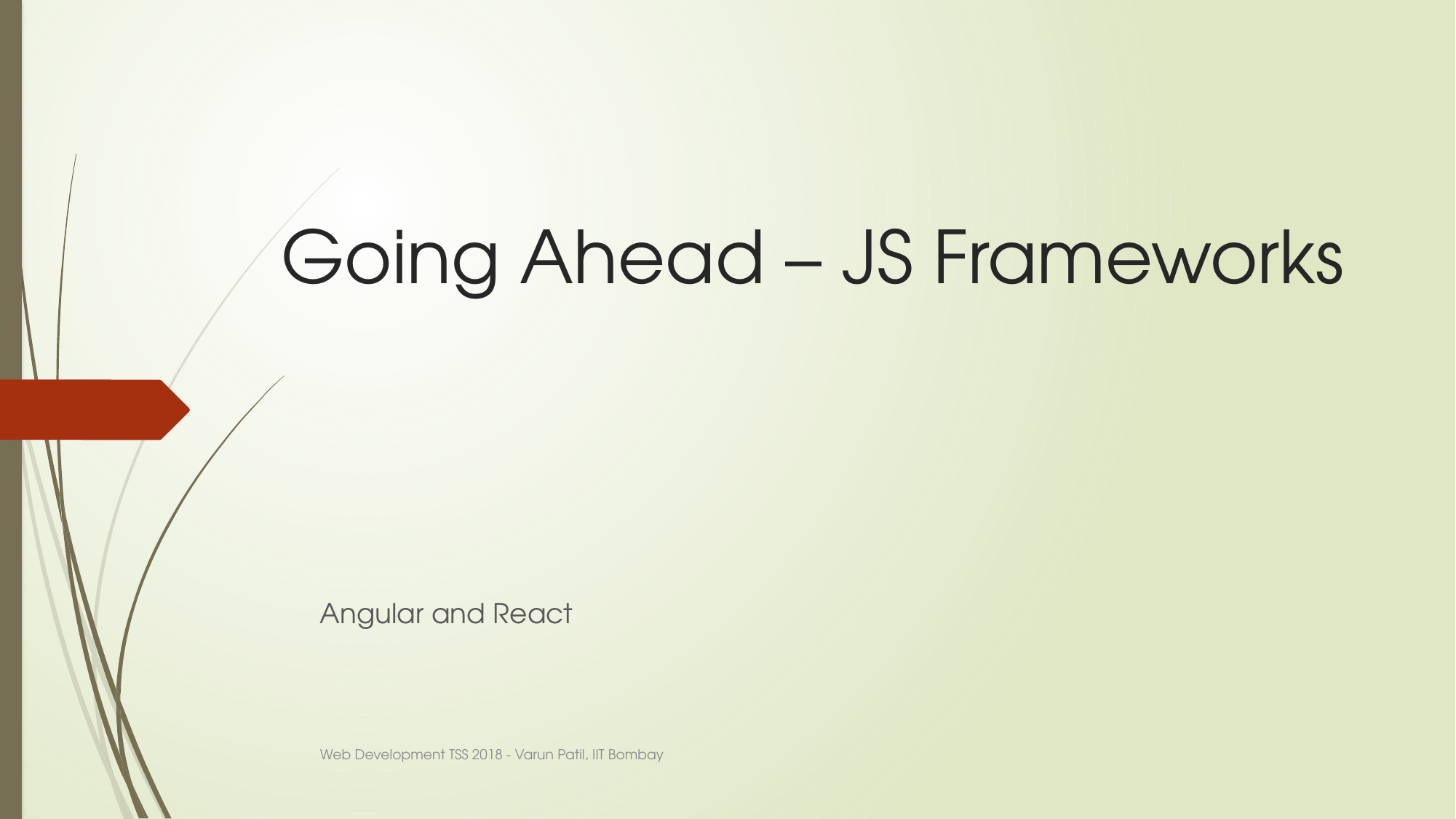

# Going Ahead – JS Frameworks
Angular and React
Web Development TSS 2018 - Varun Patil, IIT Bombay